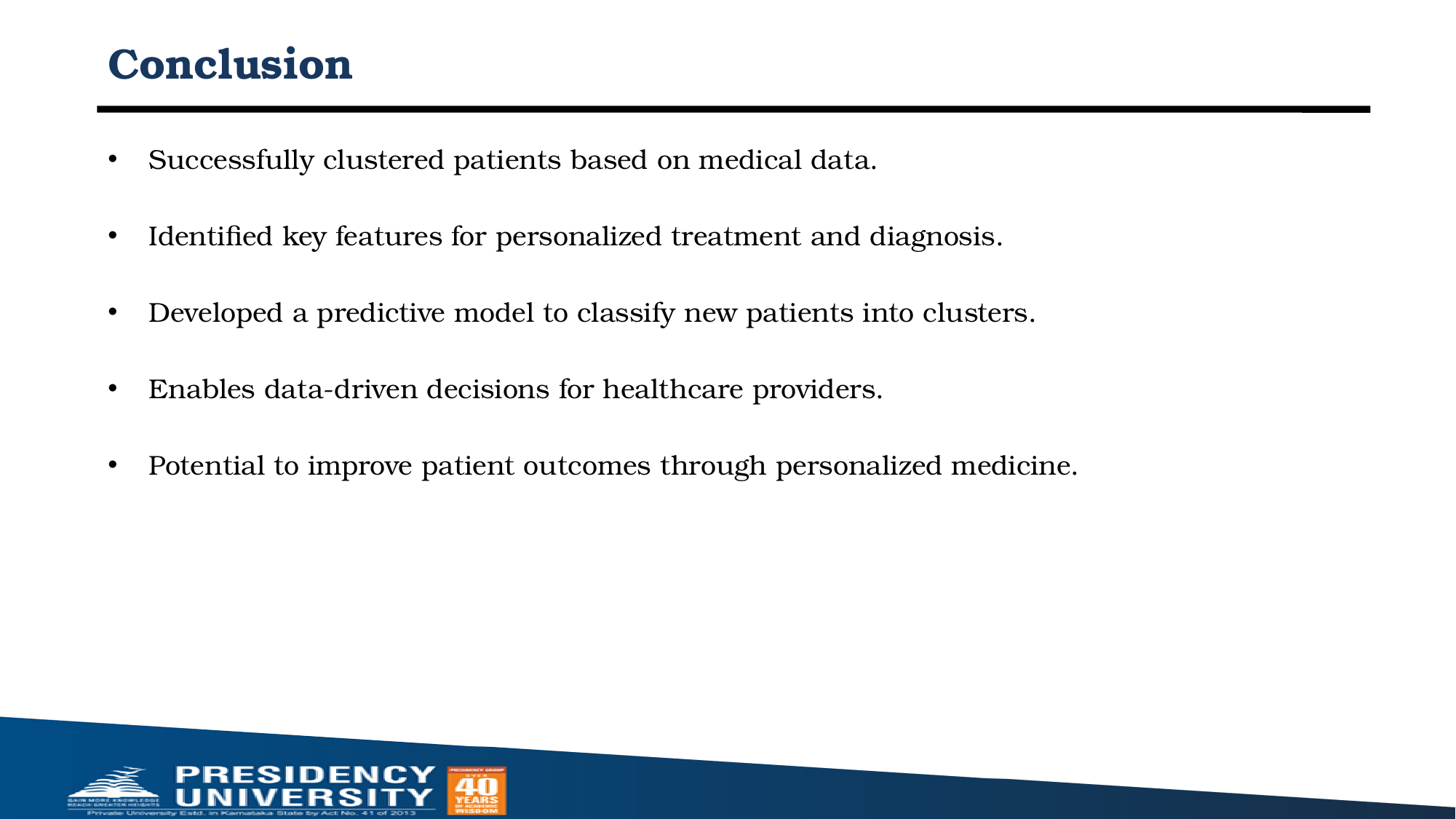

# Conclusion
Successfully clustered patients based on medical data.

Identified key features for personalized treatment and diagnosis.

Developed a predictive model to classify new patients into clusters.

Enables data-driven decisions for healthcare providers.

Potential to improve patient outcomes through personalized medicine.